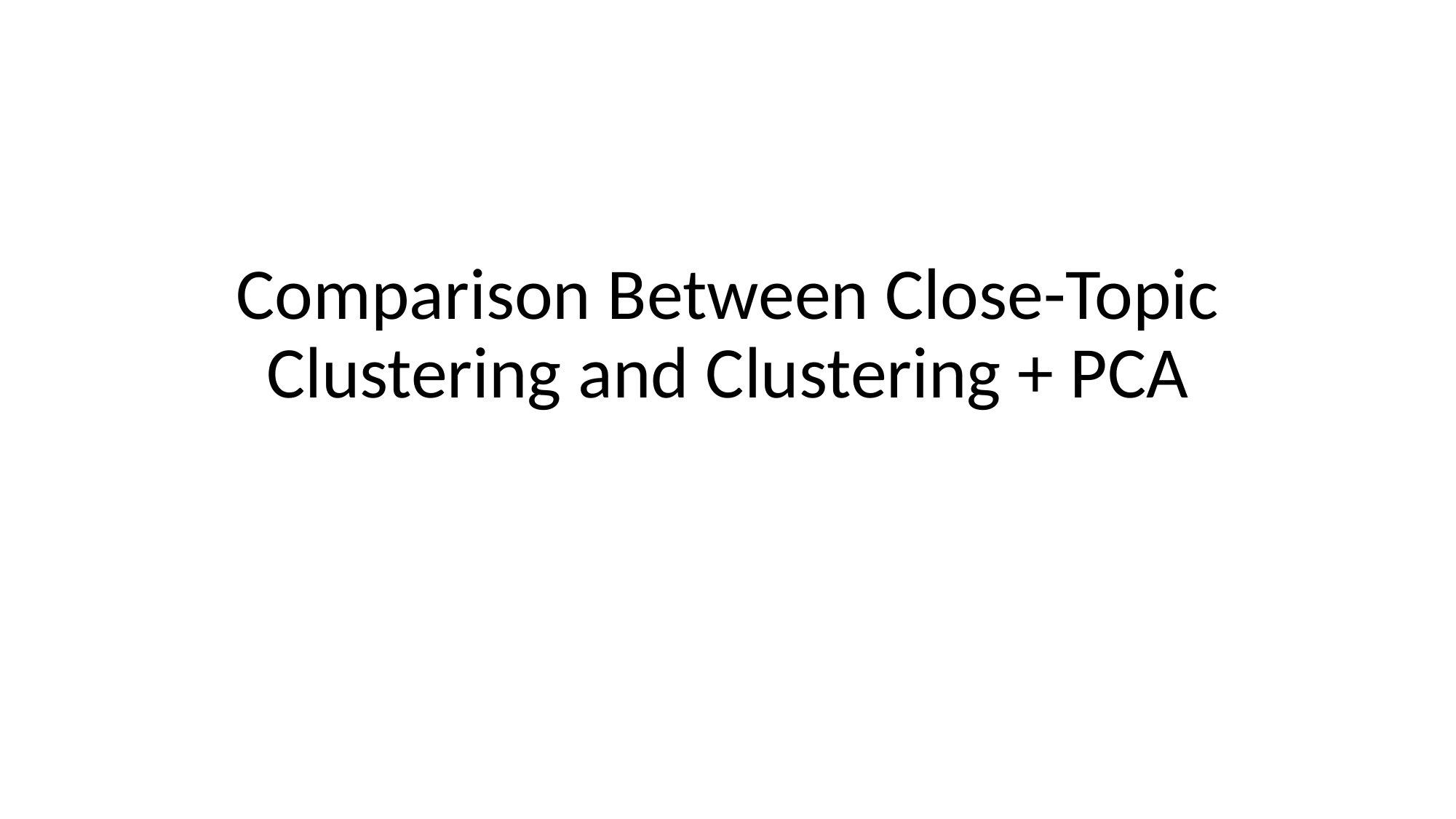

# Comparison Between Close-Topic Clustering and Clustering + PCA